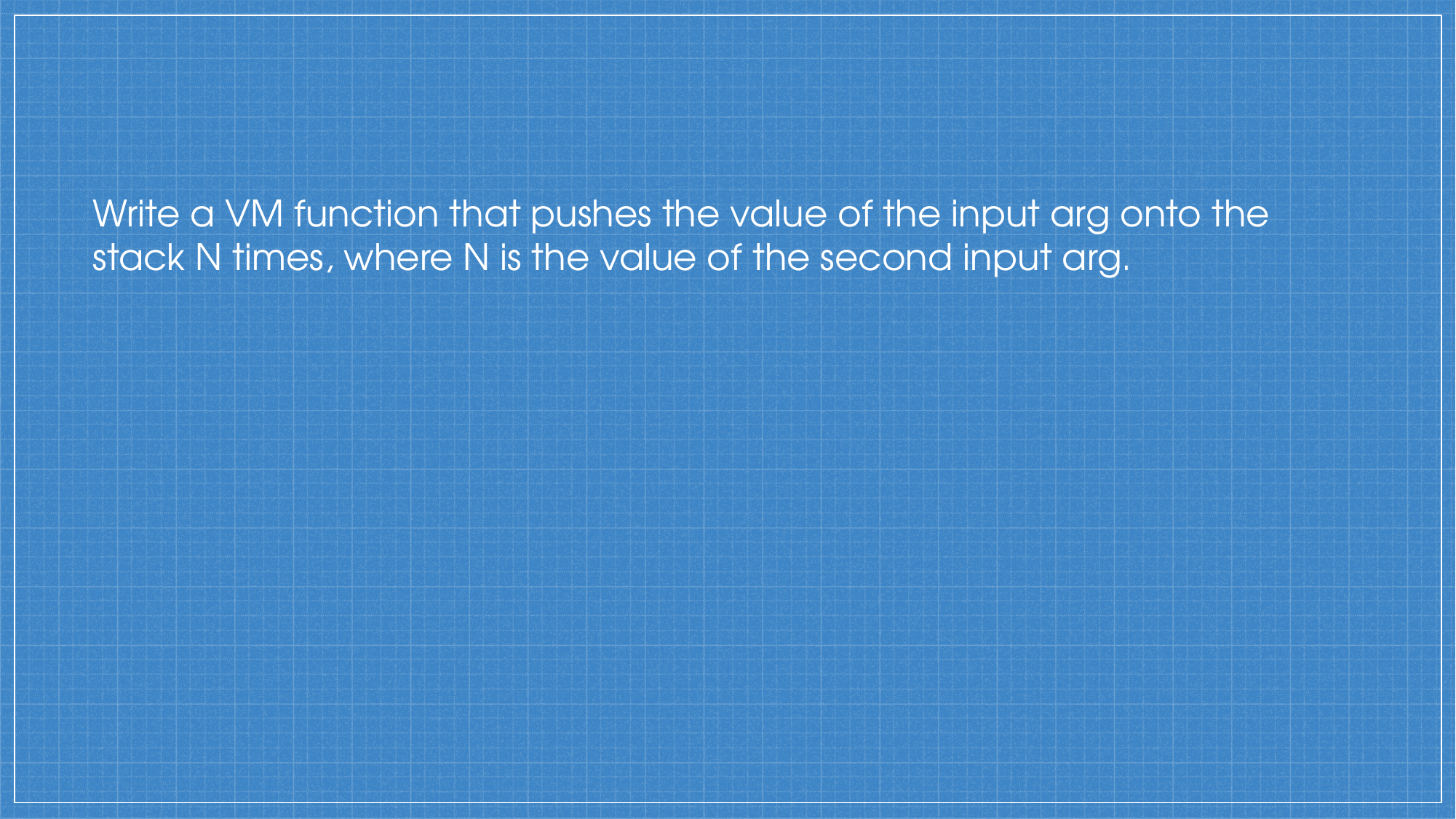

#
Write a VM function that pushes the value of the input arg onto the stack N times, where N is the value of the second input arg.